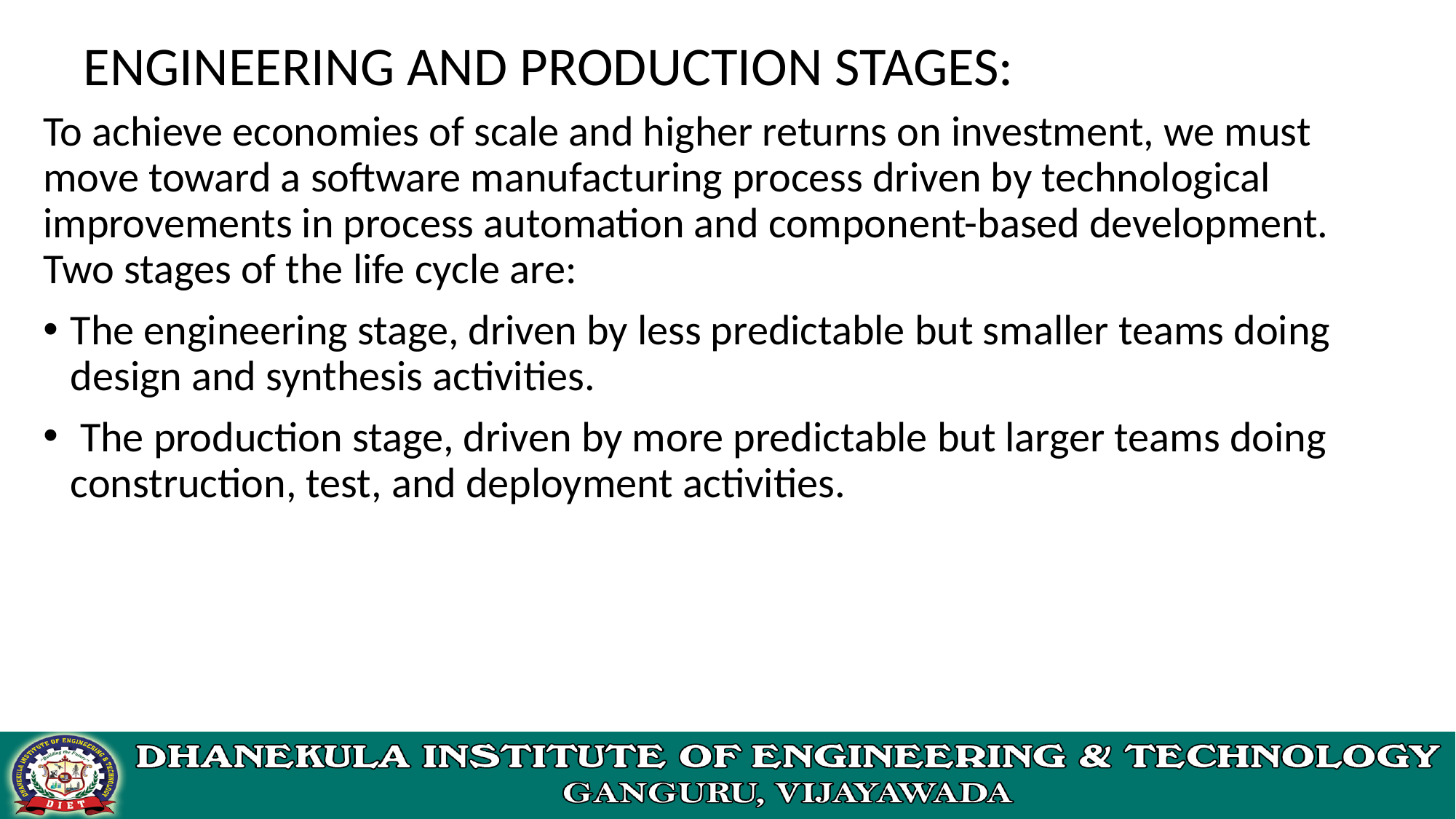

# ENGINEERING AND PRODUCTION STAGES:
To achieve economies of scale and higher returns on investment, we must move toward a software manufacturing process driven by technological improvements in process automation and component-based development. Two stages of the life cycle are:
The engineering stage, driven by less predictable but smaller teams doing design and synthesis activities.
 The production stage, driven by more predictable but larger teams doing construction, test, and deployment activities.